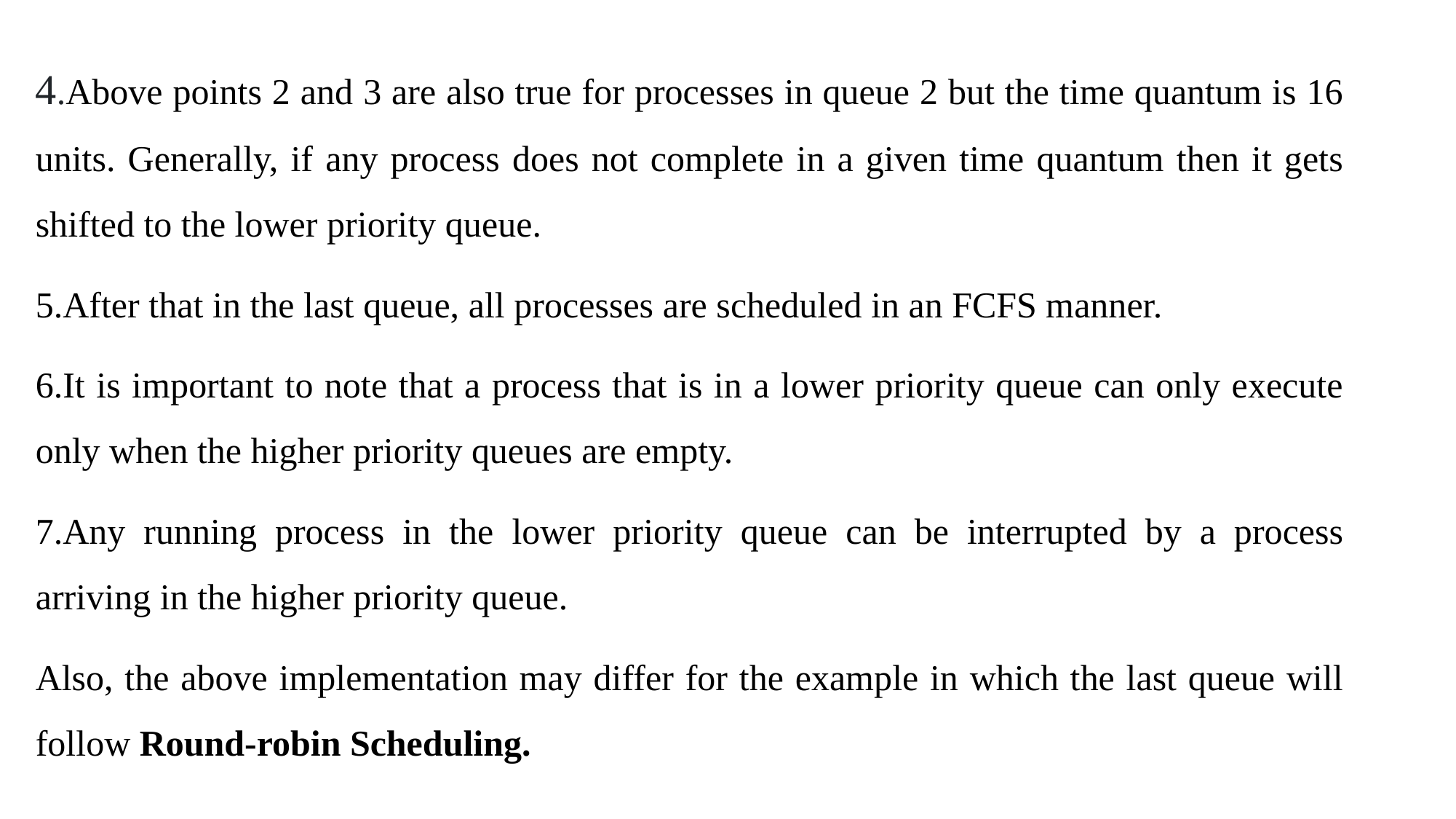

4.Above points 2 and 3 are also true for processes in queue 2 but the time quantum is 16 units. Generally, if any process does not complete in a given time quantum then it gets shifted to the lower priority queue.
5.After that in the last queue, all processes are scheduled in an FCFS manner.
6.It is important to note that a process that is in a lower priority queue can only execute only when the higher priority queues are empty.
7.Any running process in the lower priority queue can be interrupted by a process arriving in the higher priority queue.
Also, the above implementation may differ for the example in which the last queue will follow Round-robin Scheduling.